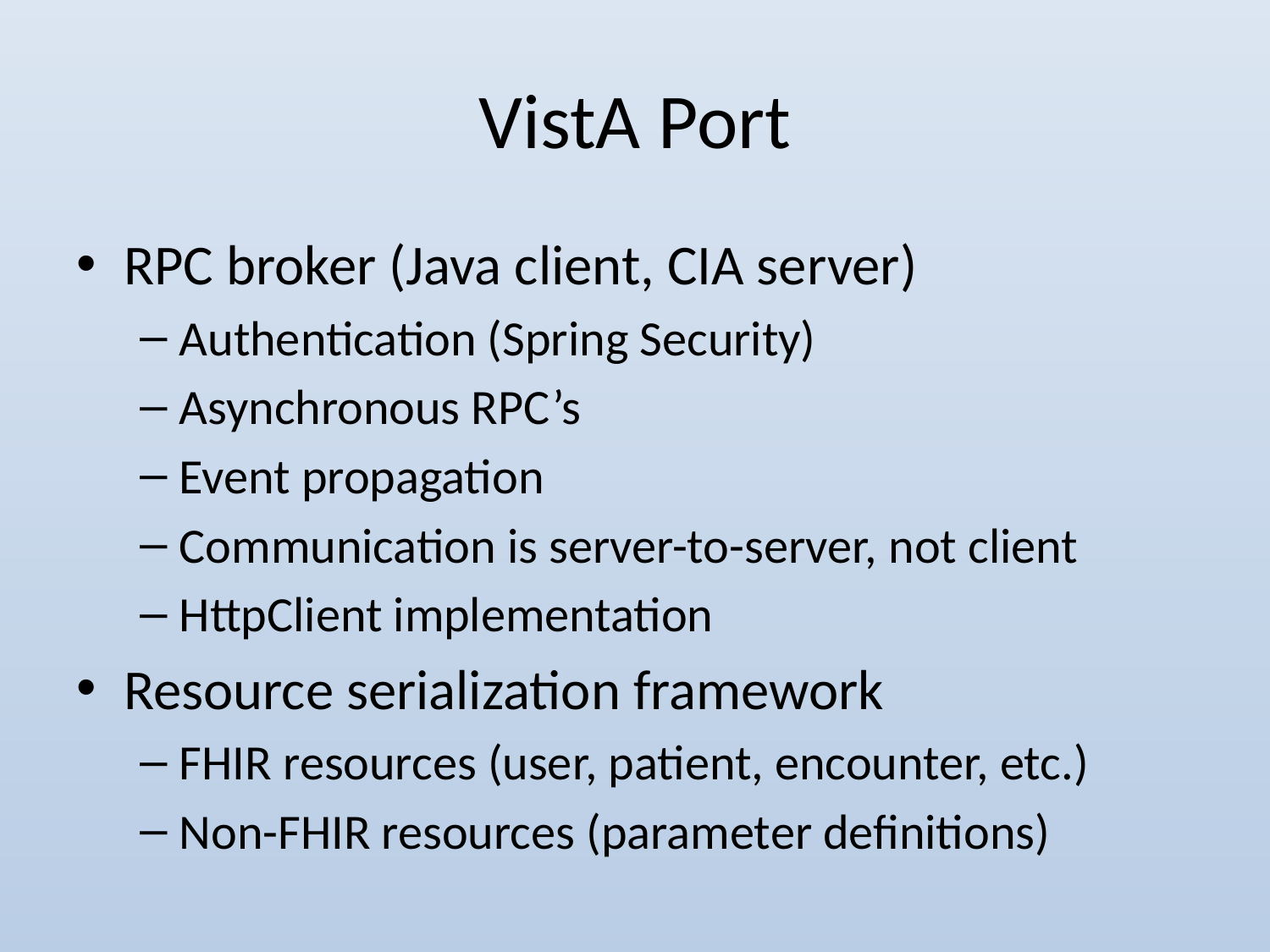

# VistA Port
RPC broker (Java client, CIA server)
Authentication (Spring Security)
Asynchronous RPC’s
Event propagation
Communication is server-to-server, not client
HttpClient implementation
Resource serialization framework
FHIR resources (user, patient, encounter, etc.)
Non-FHIR resources (parameter definitions)